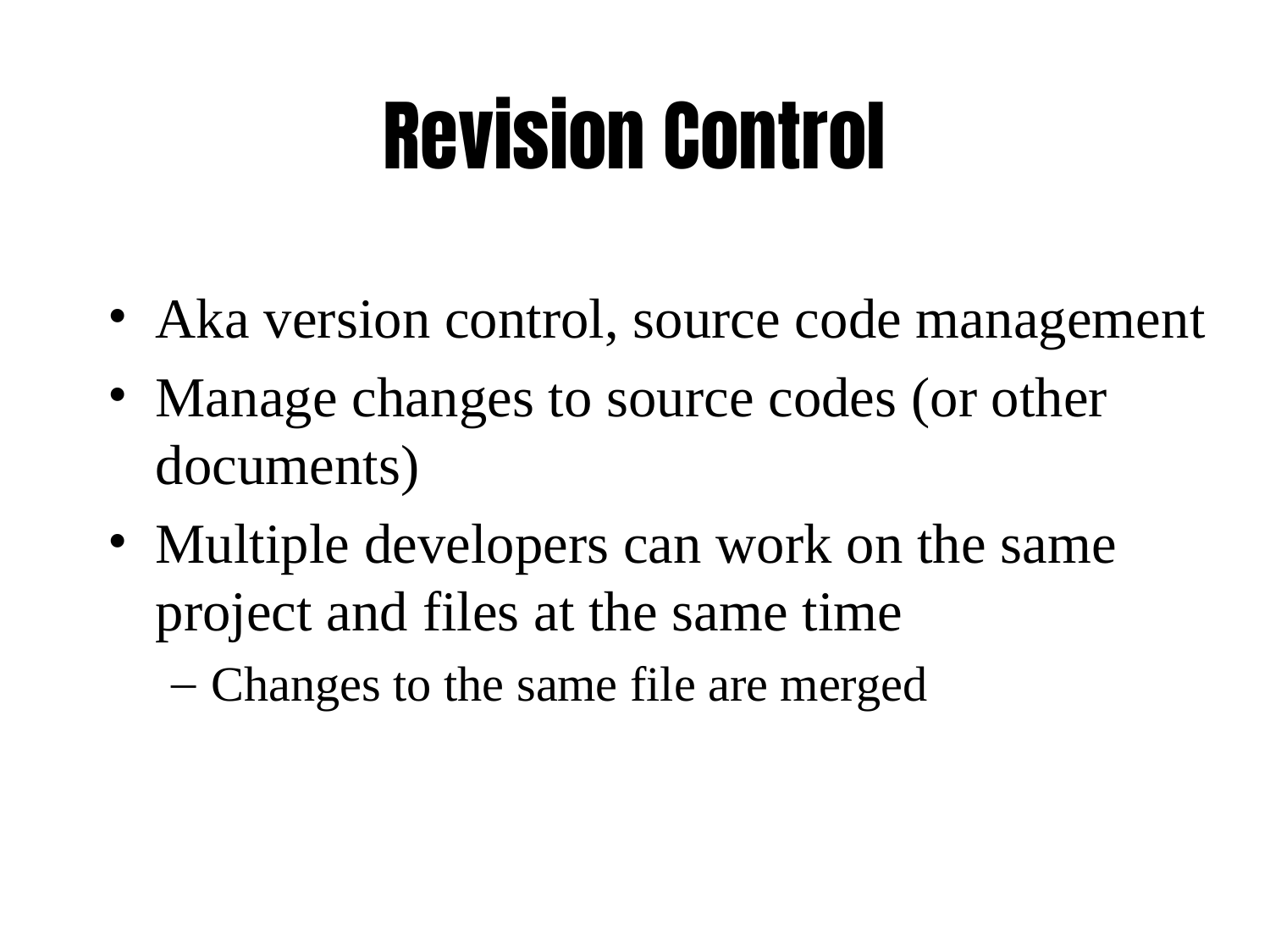

# Revision Control
Aka version control, source code management
Manage changes to source codes (or other documents)
Multiple developers can work on the same project and files at the same time
Changes to the same file are merged